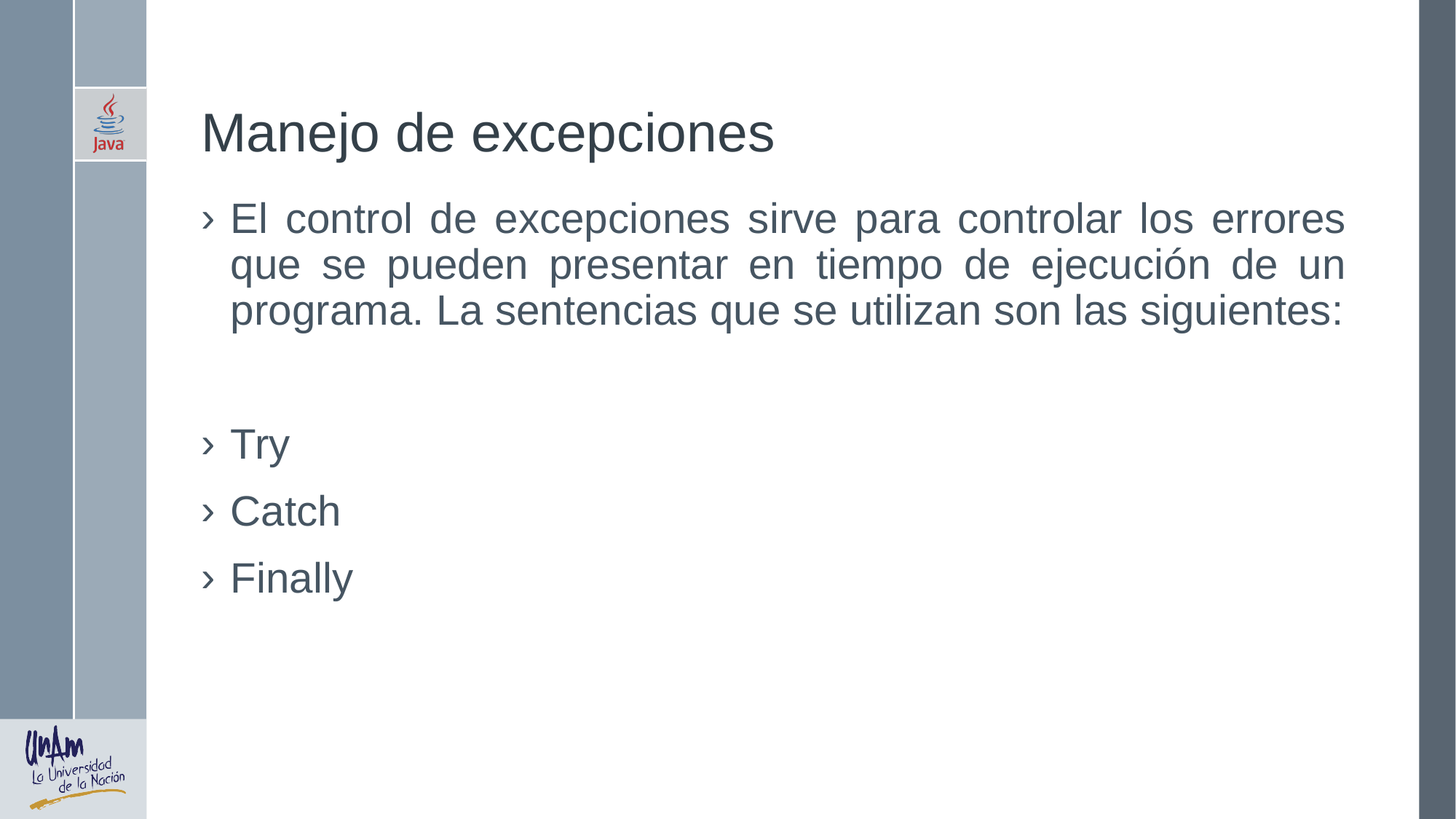

# Manejo de excepciones
El control de excepciones sirve para controlar los errores que se pueden presentar en tiempo de ejecución de un programa. La sentencias que se utilizan son las siguientes:

Try
Catch
Finally